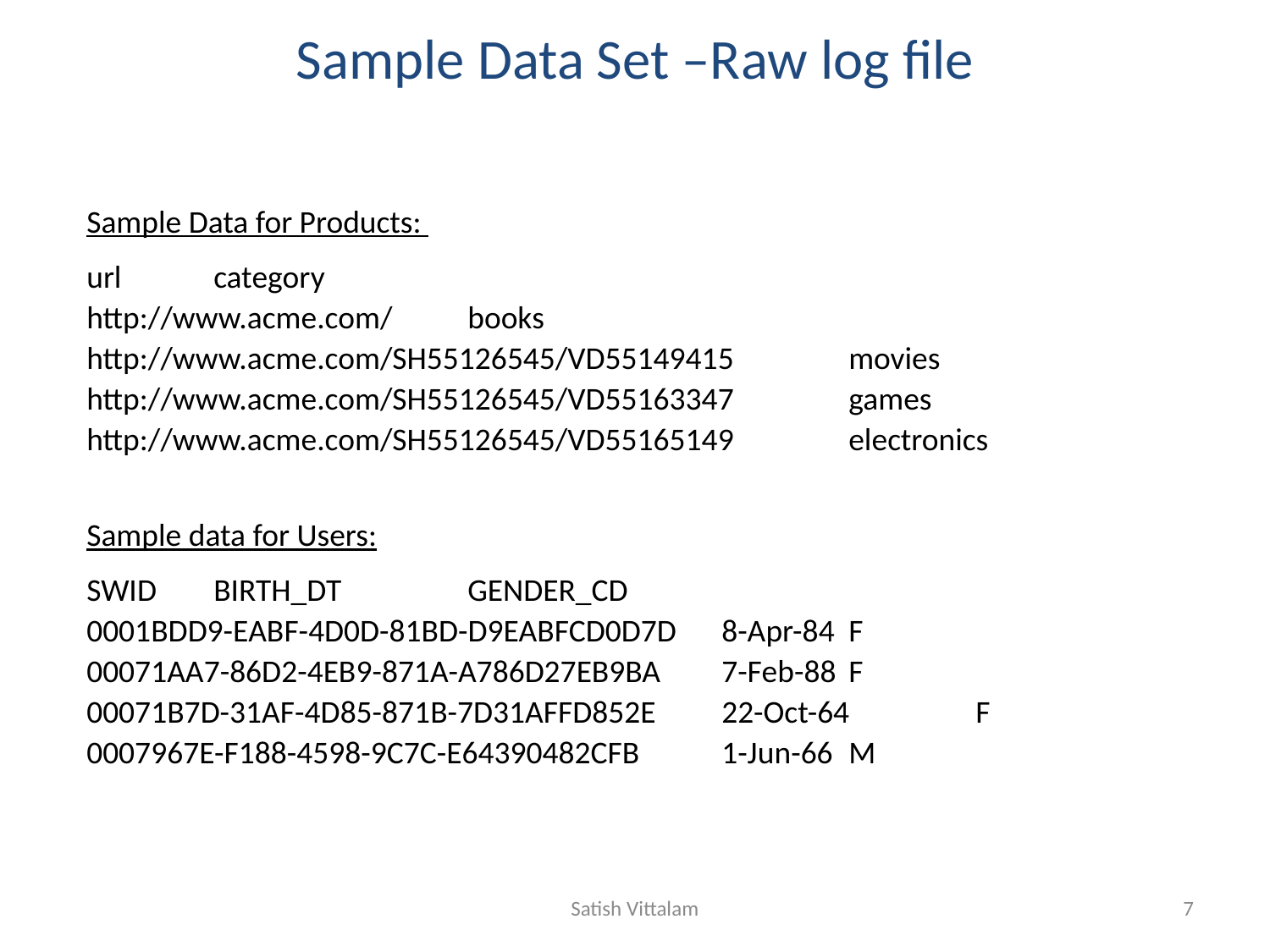

Sample Data Set –Raw log file
Sample Data for Products:
url	category
http://www.acme.com/	books
http://www.acme.com/SH55126545/VD55149415	movies
http://www.acme.com/SH55126545/VD55163347	games
http://www.acme.com/SH55126545/VD55165149	electronics

Sample data for Users:
SWID	BIRTH_DT	GENDER_CD
0001BDD9-EABF-4D0D-81BD-D9EABFCD0D7D	8-Apr-84	F
00071AA7-86D2-4EB9-871A-A786D27EB9BA	7-Feb-88	F
00071B7D-31AF-4D85-871B-7D31AFFD852E	22-Oct-64	F
0007967E-F188-4598-9C7C-E64390482CFB	1-Jun-66	M
Satish Vittalam
7